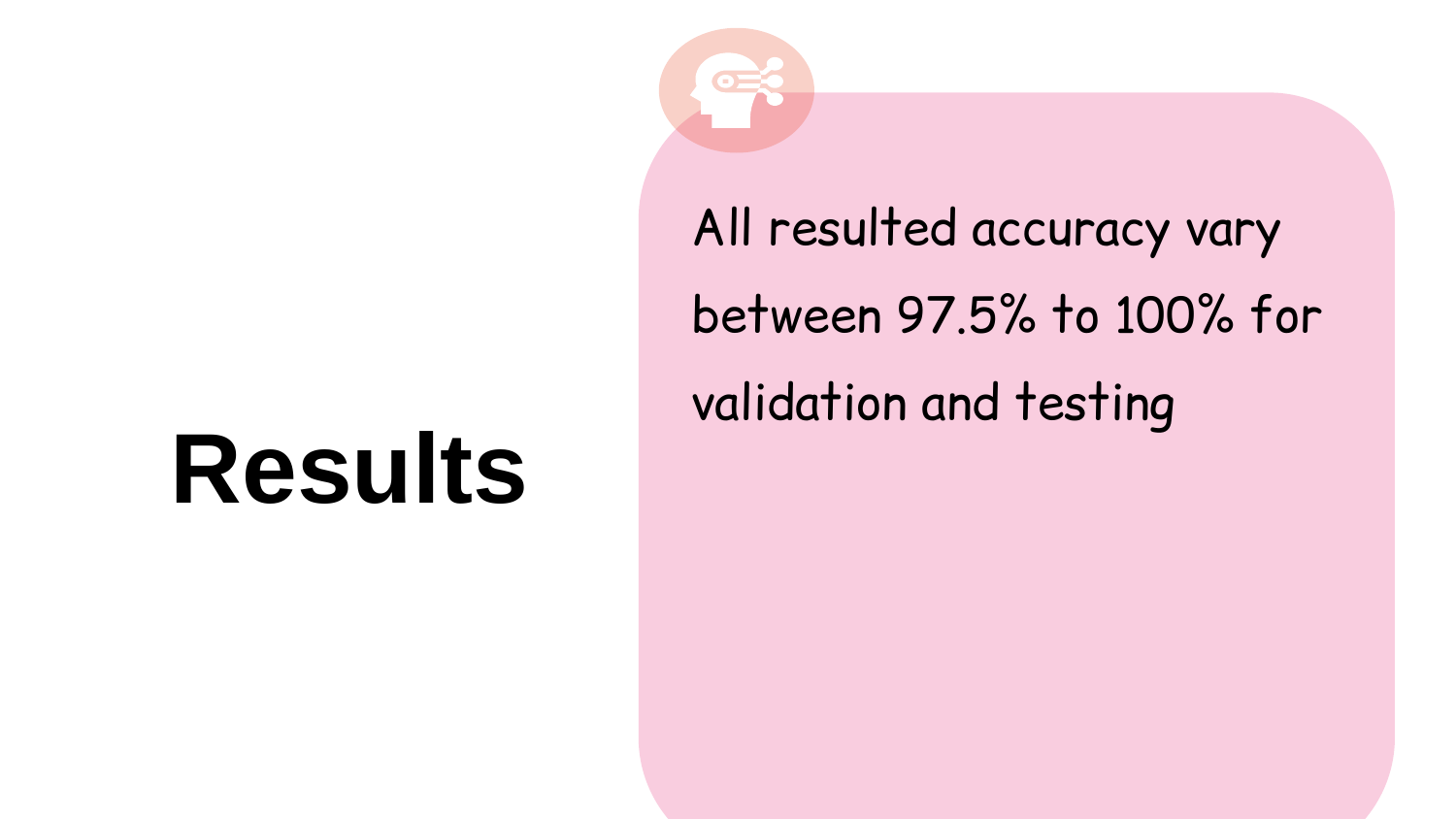

All resulted accuracy vary between 97.5% to 100% for validation and testing
# Results